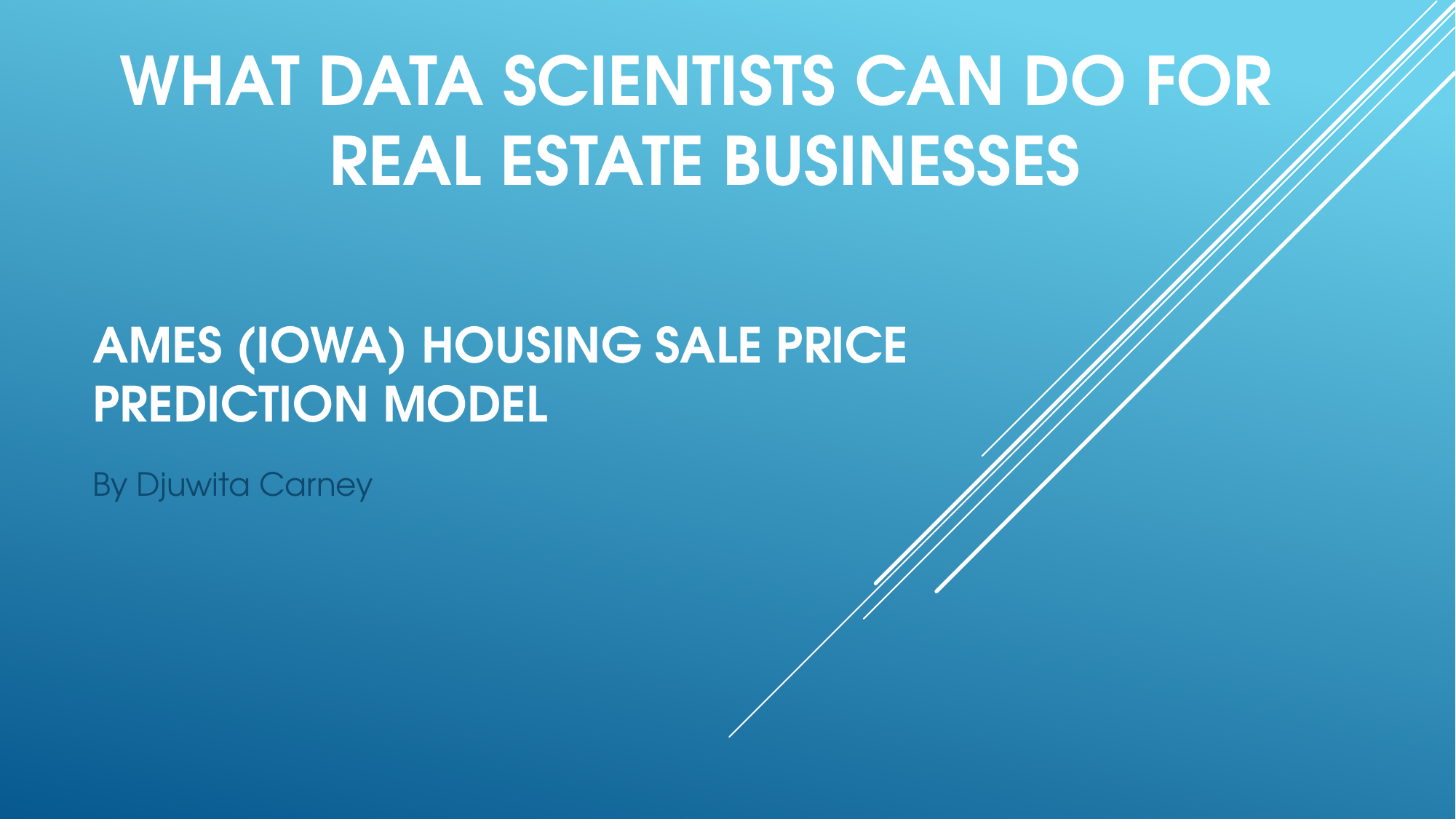

WHAT DATA SCIENTISTS CAN DO FOR
 REAL ESTATE BUSINESSES
# Ames (IowA) housing sale price prediction model
By Djuwita Carney